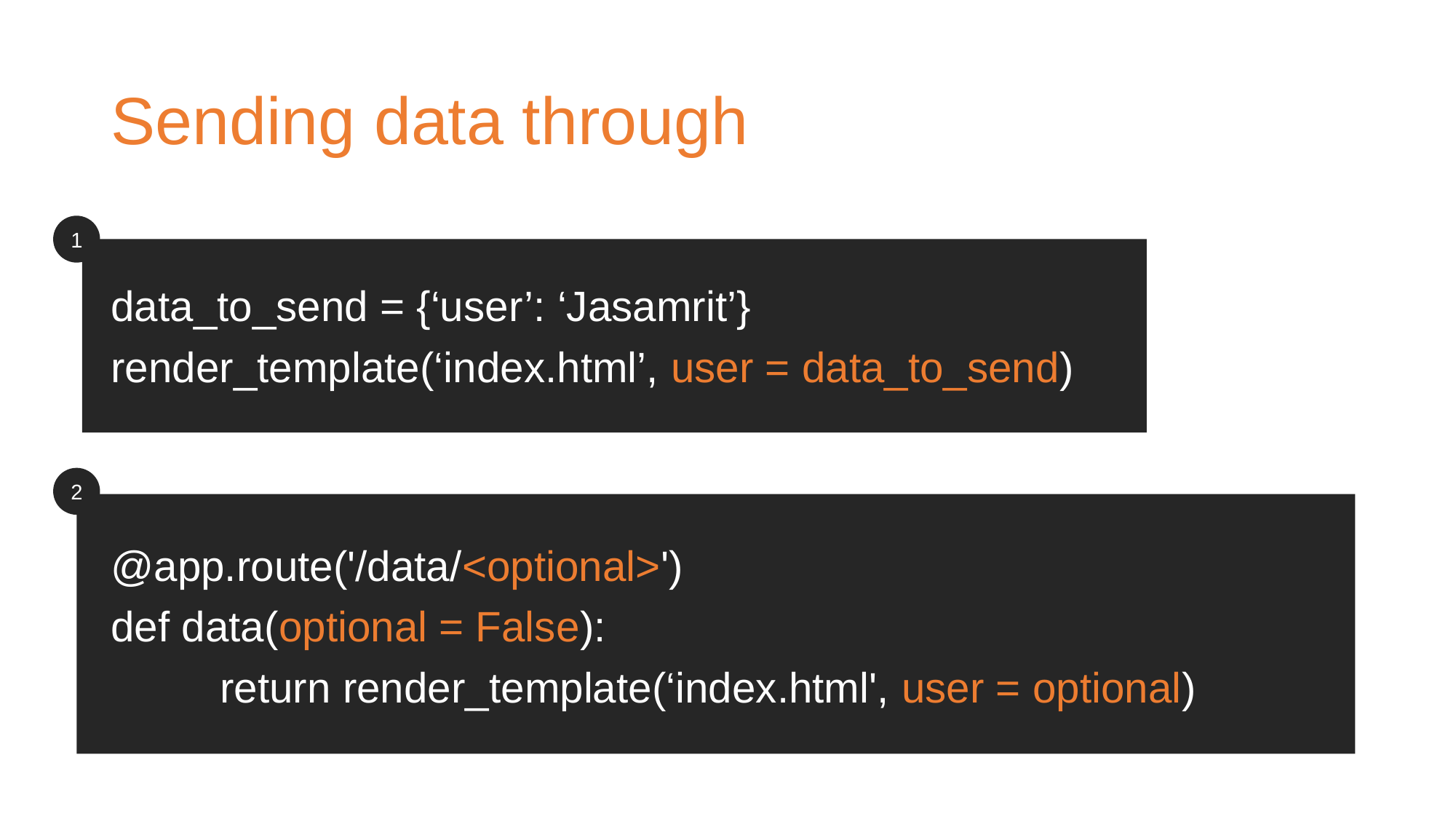

# Sending data through

data_to_send = {‘user’: ‘Jasamrit’}
render_template(‘index.html’, user = data_to_send)
1

2

@app.route('/data/<optional>')
def data(optional = False):
	return render_template(‘index.html', user = optional)